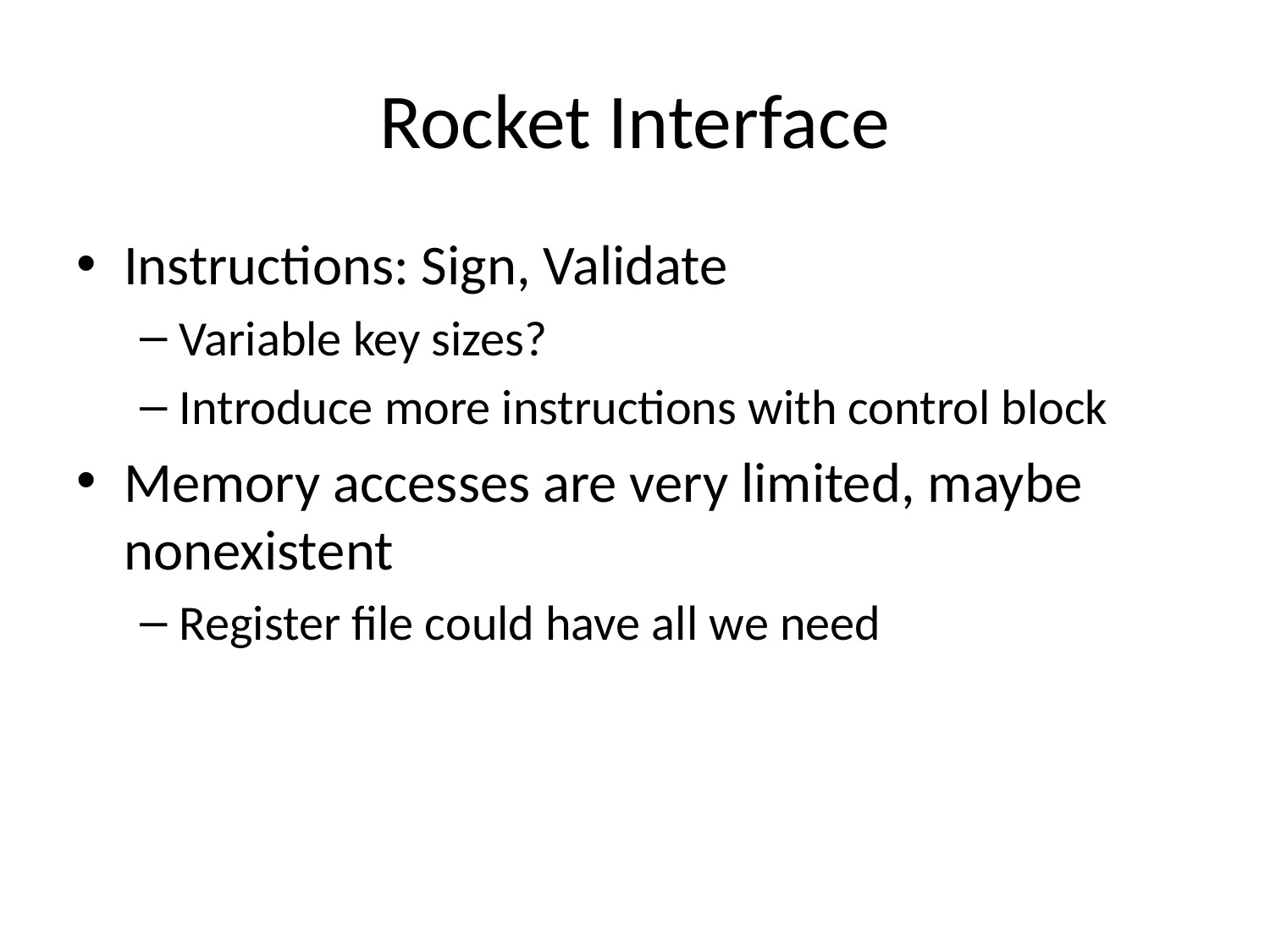

# Rocket Interface
Instructions: Sign, Validate
Variable key sizes?
Introduce more instructions with control block
Memory accesses are very limited, maybe nonexistent
Register file could have all we need